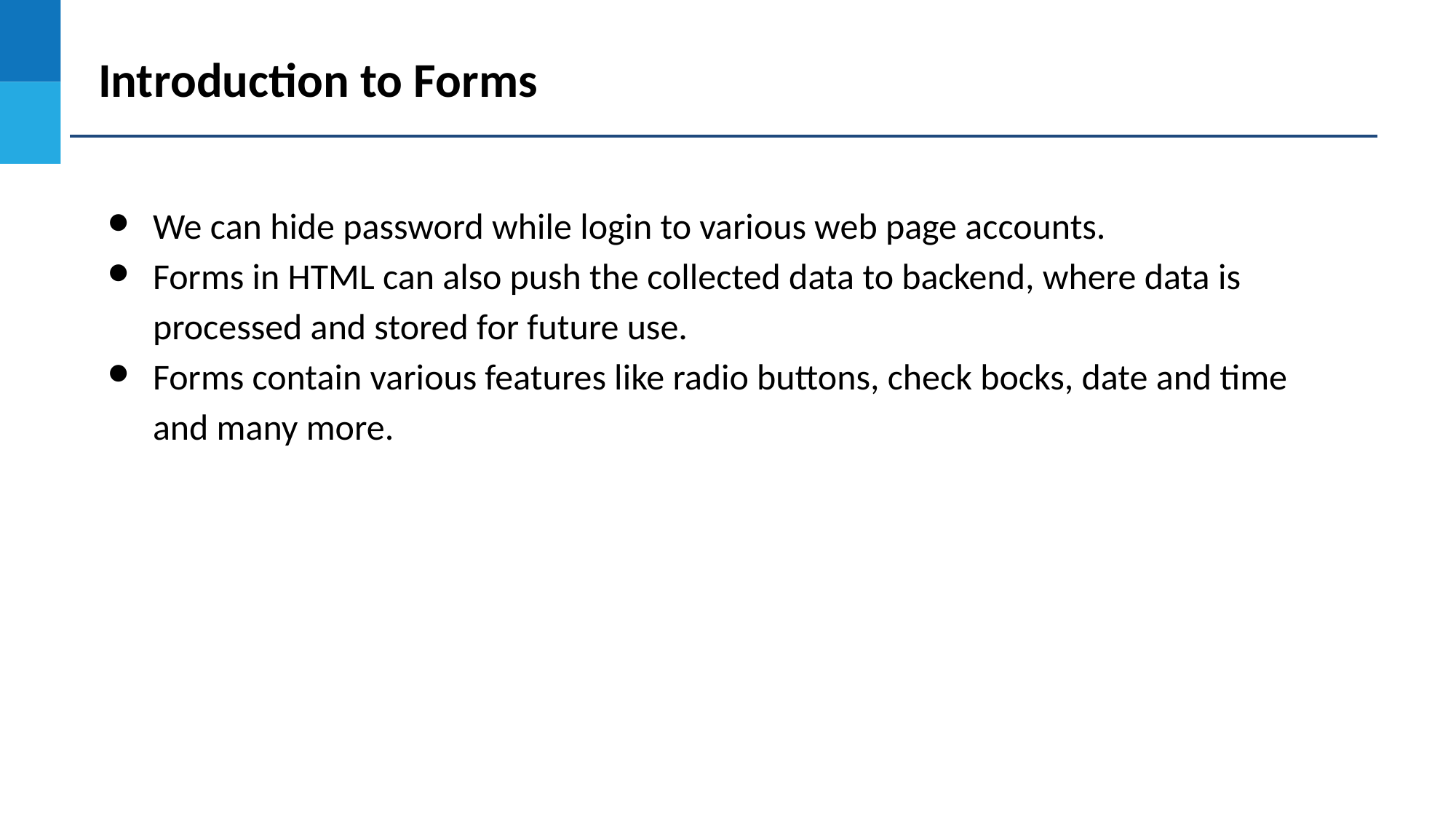

Introduction to Forms
We can hide password while login to various web page accounts.
Forms in HTML can also push the collected data to backend, where data is processed and stored for future use.
Forms contain various features like radio buttons, check bocks, date and time and many more.